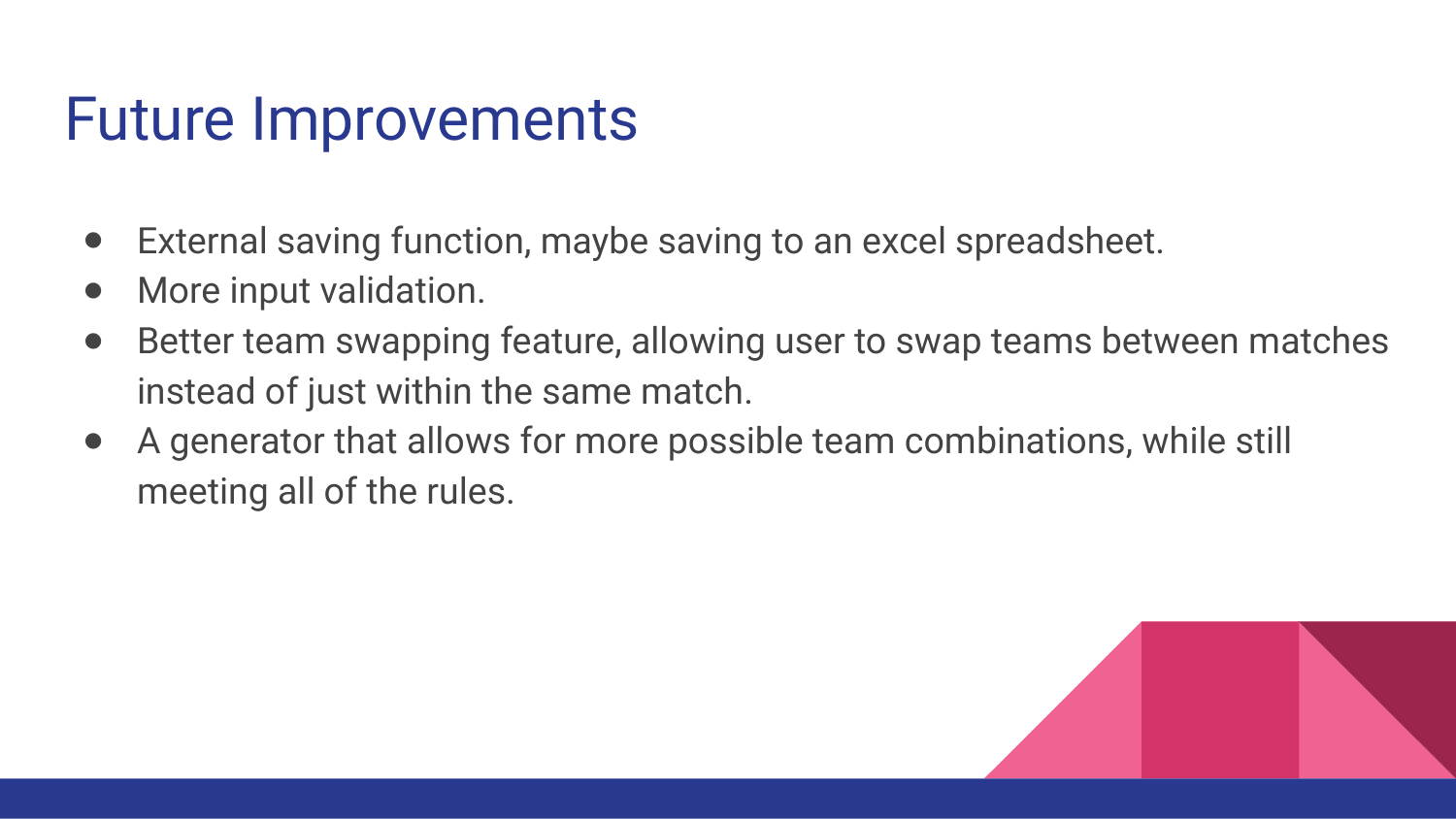

# Future Improvements
External saving function, maybe saving to an excel spreadsheet.
More input validation.
Better team swapping feature, allowing user to swap teams between matches instead of just within the same match.
A generator that allows for more possible team combinations, while still meeting all of the rules.